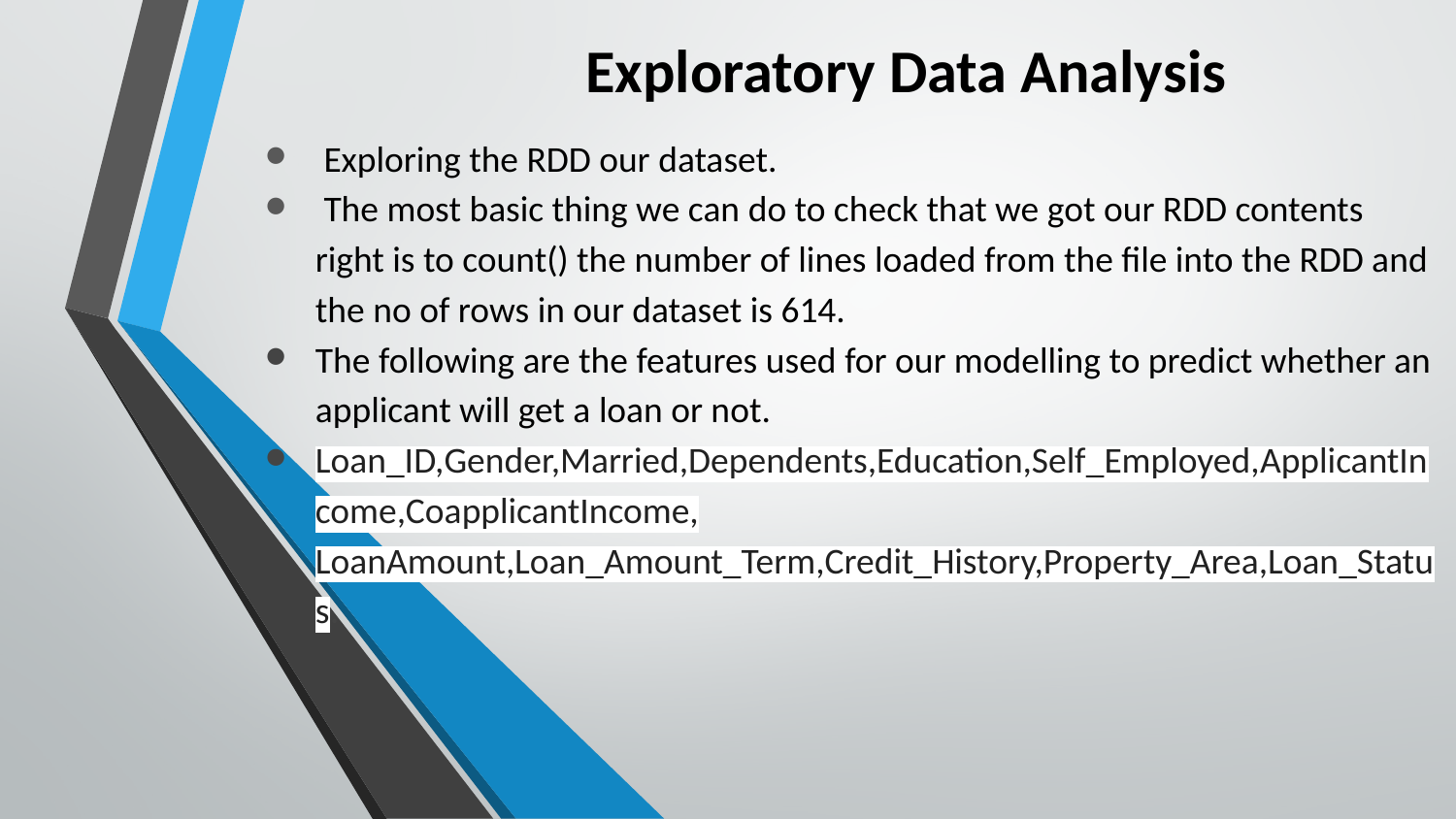

Exploratory Data Analysis
 Exploring the RDD our dataset.
 The most basic thing we can do to check that we got our RDD contents right is to count() the number of lines loaded from the file into the RDD and the no of rows in our dataset is 614.
The following are the features used for our modelling to predict whether an applicant will get a loan or not.
Loan_ID,Gender,Married,Dependents,Education,Self_Employed,ApplicantIncome,CoapplicantIncome, LoanAmount,Loan_Amount_Term,Credit_History,Property_Area,Loan_Status.

#